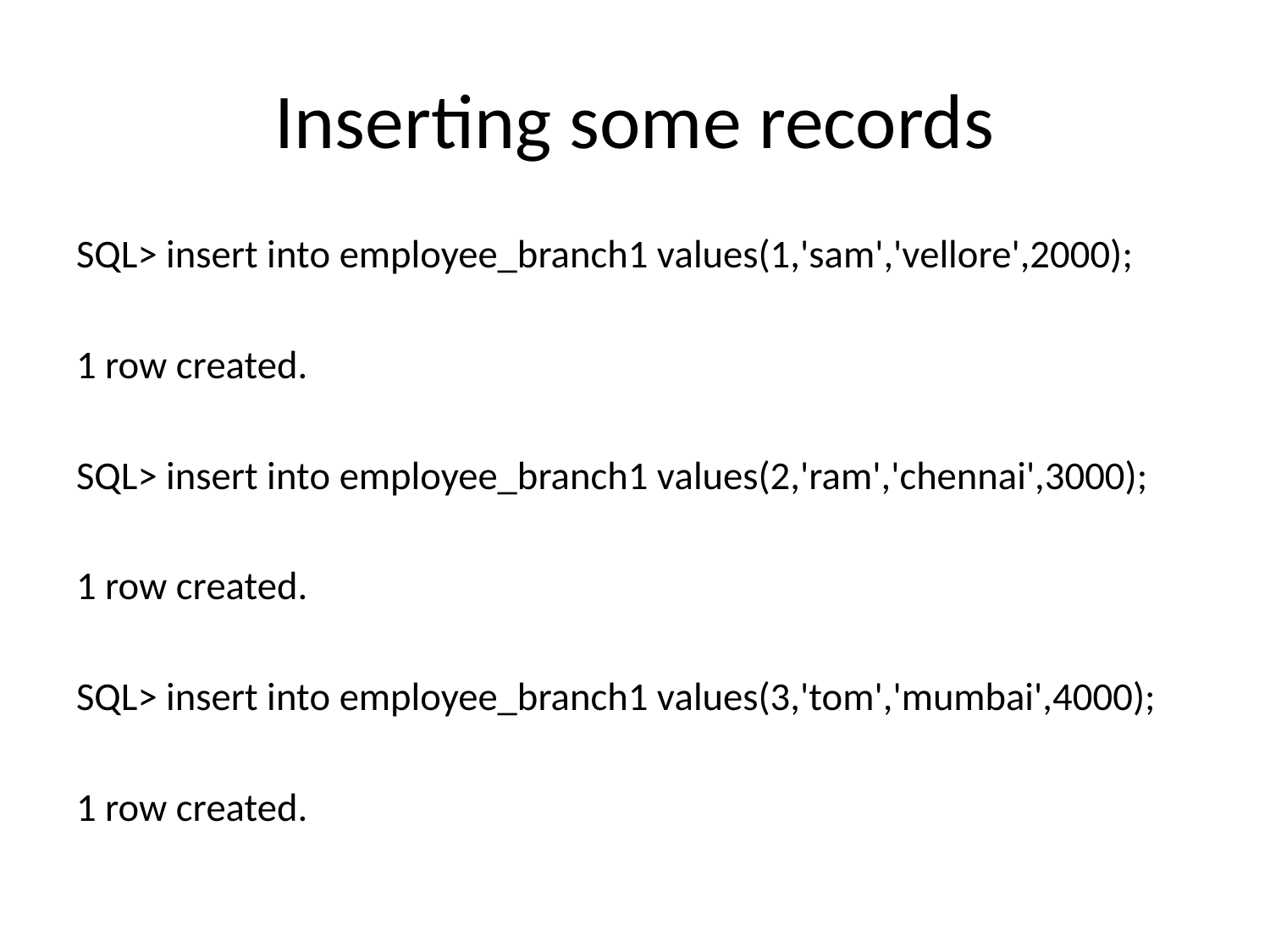

# Inserting some records
SQL> insert into employee_branch1 values(1,'sam','vellore',2000);

1 row created.

SQL> insert into employee_branch1 values(2,'ram','chennai',3000);

1 row created.

SQL> insert into employee_branch1 values(3,'tom','mumbai',4000);

1 row created.